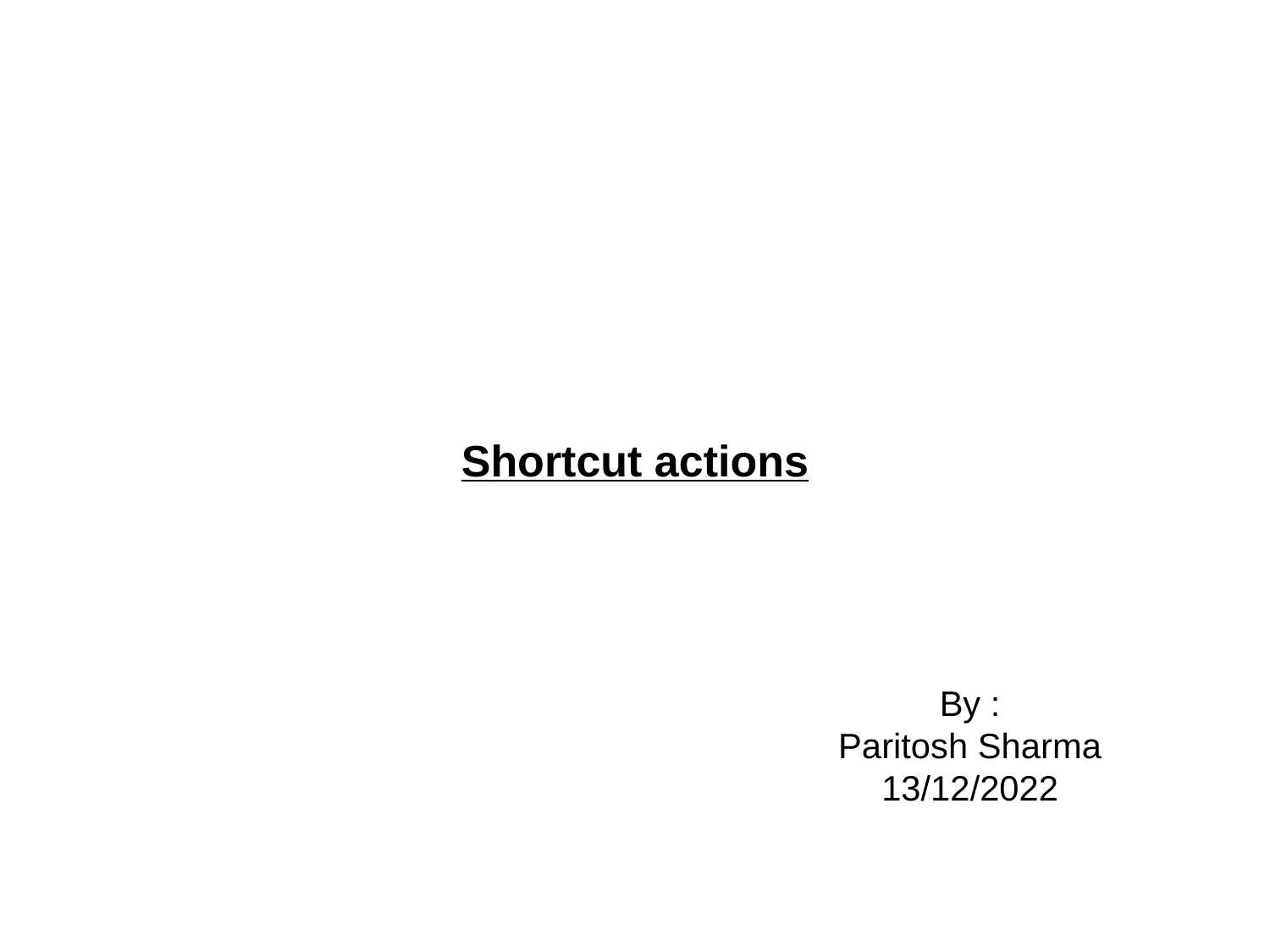

Shortcut actions
By :
Paritosh Sharma
13/12/2022